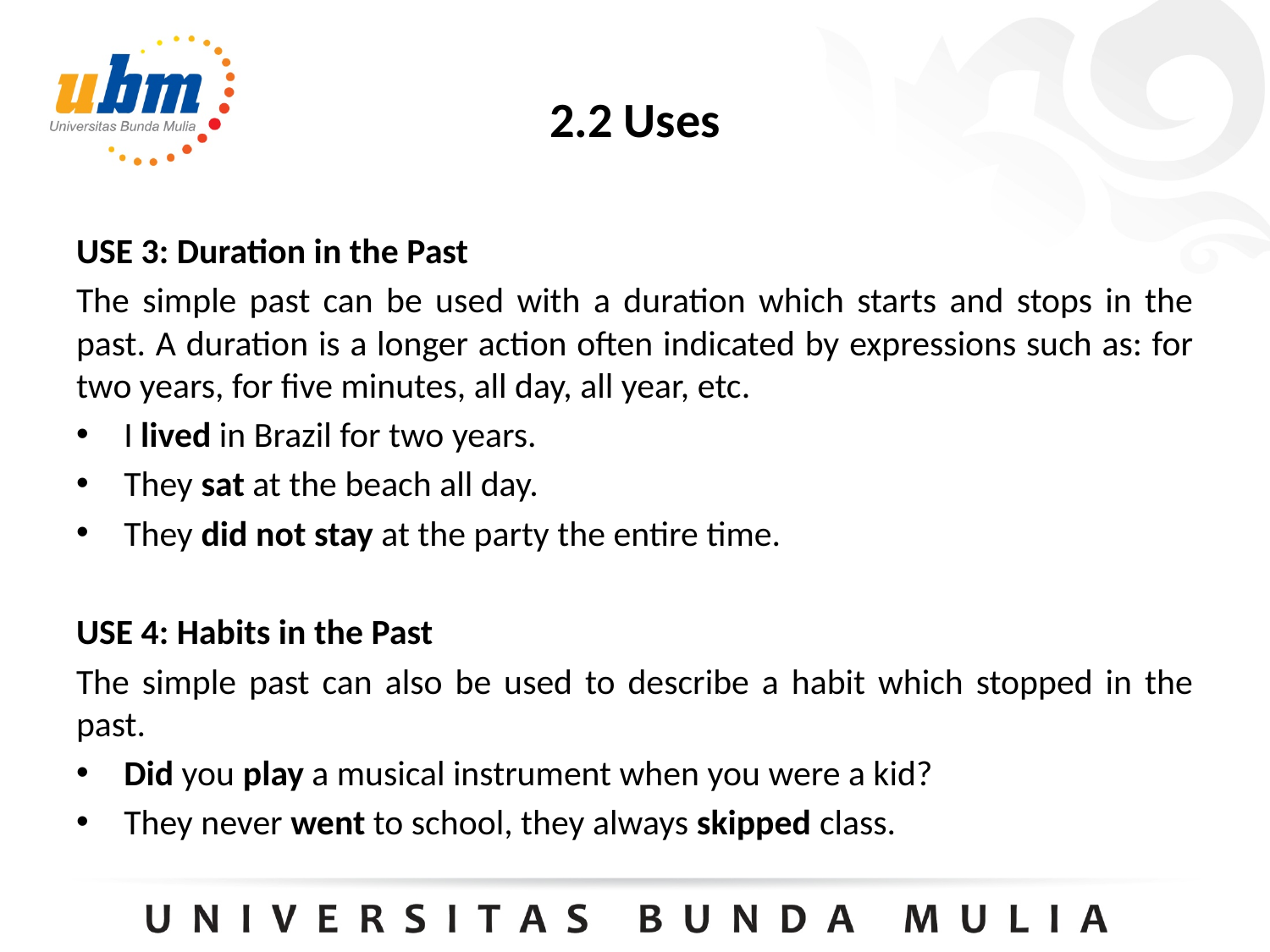

# 2.2 Uses
USE 3: Duration in the Past
The simple past can be used with a duration which starts and stops in the past. A duration is a longer action often indicated by expressions such as: for two years, for five minutes, all day, all year, etc.
I lived in Brazil for two years.
They sat at the beach all day.
They did not stay at the party the entire time.

USE 4: Habits in the Past
The simple past can also be used to describe a habit which stopped in the past.
Did you play a musical instrument when you were a kid?
They never went to school, they always skipped class.